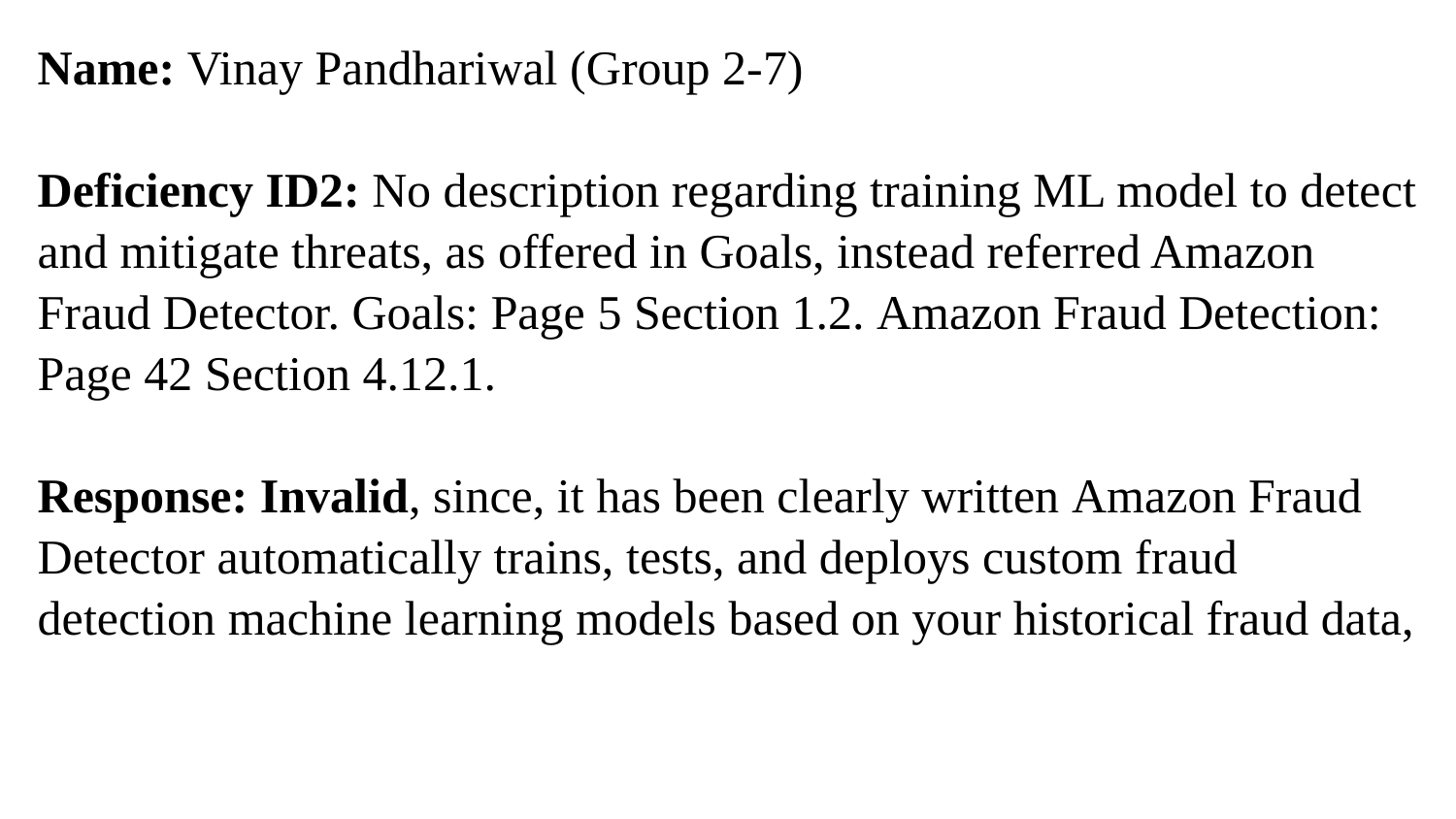

Name: Vinay Pandhariwal (Group 2-7)

Deficiency ID2: No description regarding training ML model to detect and mitigate threats, as offered in Goals, instead referred Amazon Fraud Detector. Goals: Page 5 Section 1.2. Amazon Fraud Detection: Page 42 Section 4.12.1.

Response: Invalid, since, it has been clearly written Amazon Fraud Detector automatically trains, tests, and deploys custom fraud detection machine learning models based on your historical fraud data,